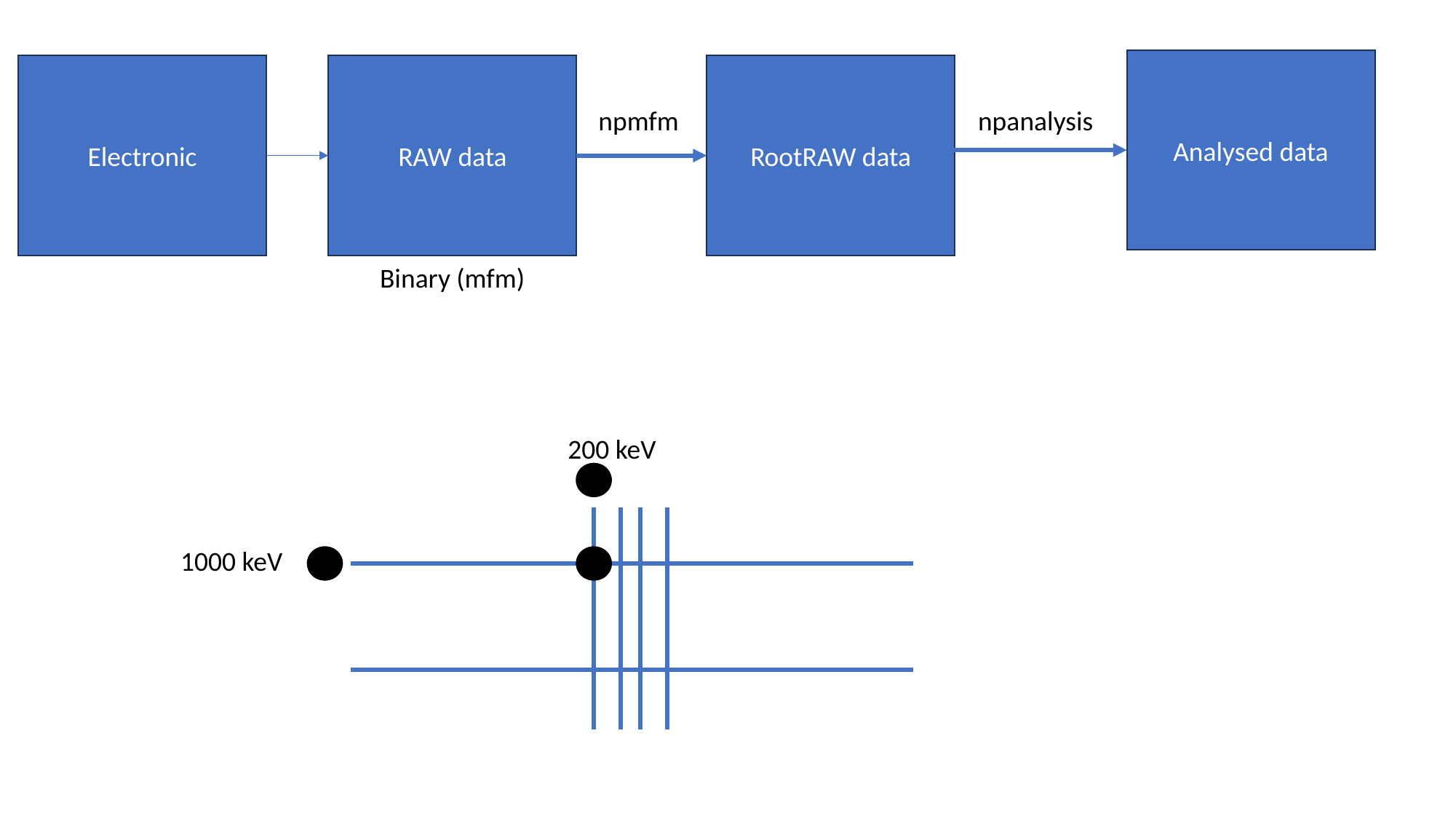

Analysed data
Electronic
RAW data
RootRAW data
npmfm
npanalysis
Binary (mfm)
200 keV

1000 keV